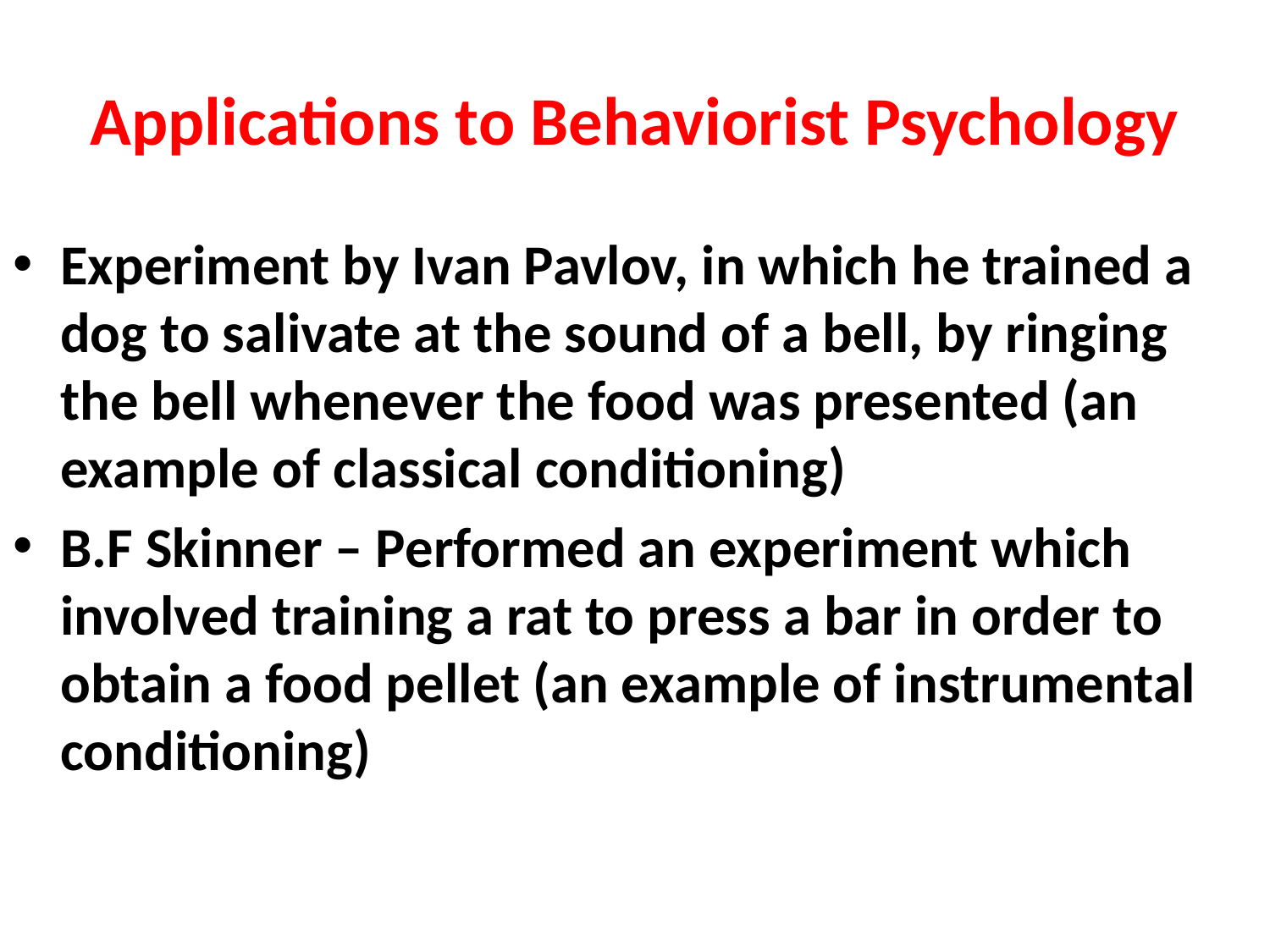

# Applications to Behaviorist Psychology
Experiment by Ivan Pavlov, in which he trained a dog to salivate at the sound of a bell, by ringing the bell whenever the food was presented (an example of classical conditioning)
B.F Skinner – Performed an experiment which involved training a rat to press a bar in order to obtain a food pellet (an example of instrumental conditioning)